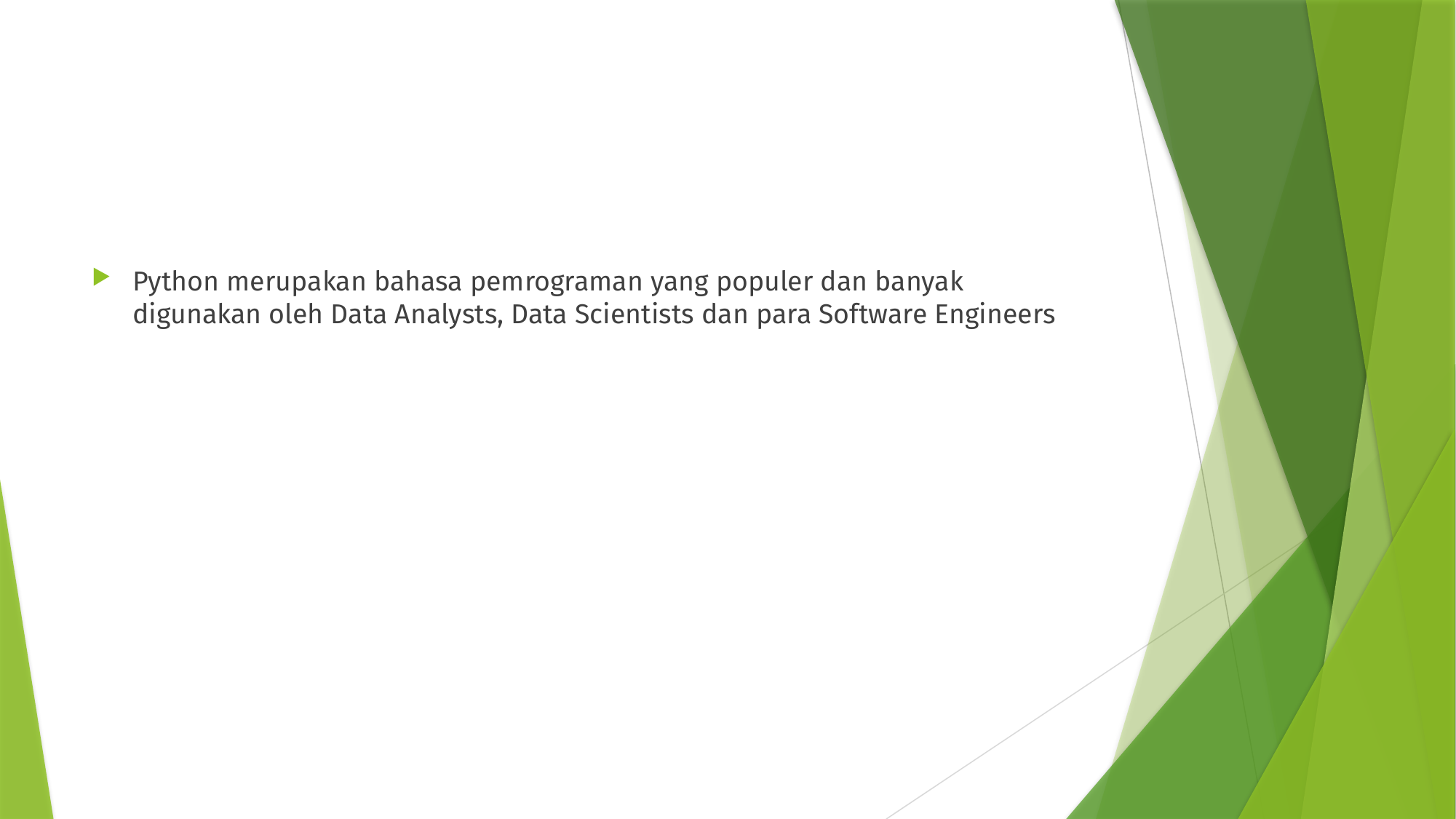

#
Python merupakan bahasa pemrograman yang populer dan banyak digunakan oleh Data Analysts, Data Scientists dan para Software Engineers